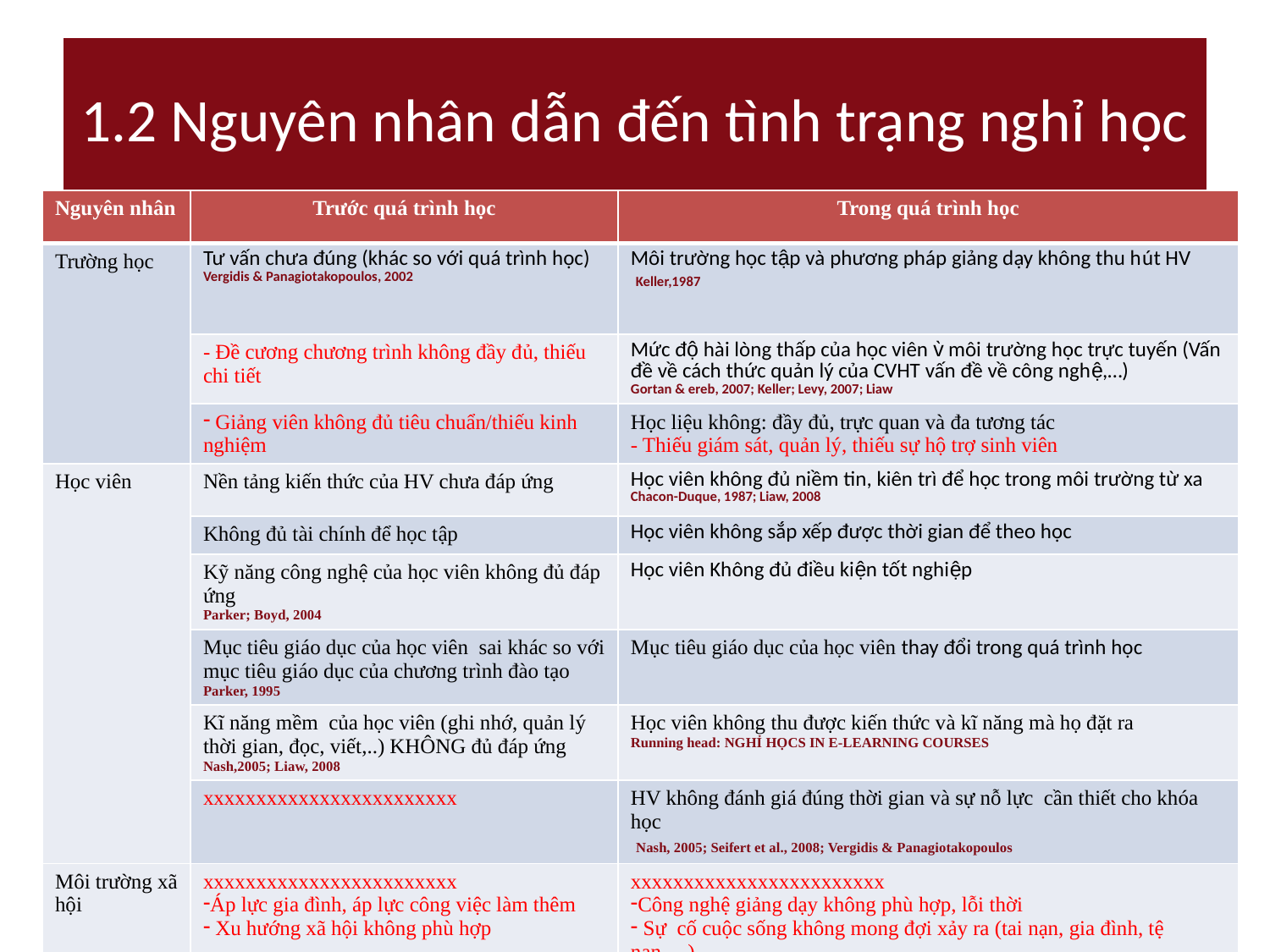

# 1.2 Nguyên nhân dẫn đến tình trạng nghỉ học
| Nguyên nhân | Trước quá trình học | Trong quá trình học |
| --- | --- | --- |
| Trường học | Tư vấn chưa đúng (khác so với quá trình học) Vergidis & Panagiotakopoulos, 2002 | Môi trường học tập và phương pháp giảng dạy không thu hút HV Keller,1987 |
|  | - Đề cương chương trình không đầy đủ, thiếu chi tiết | Mức độ hài lòng thấp của học viên v̀ môi trường học trực tuyến (Vấn đề về cách thức quản lý của CVHT vấn đề về công nghệ,…) Gortan & ereb, 2007; Keller; Levy, 2007; Liaw |
|  | Giảng viên không đủ tiêu chuẩn/thiếu kinh nghiệm | Học liệu không: đầy đủ, trực quan và đa tương tác - Thiếu giám sát, quản lý, thiếu sự hộ trợ sinh viên |
| Học viên | Nền tảng kiến thức của HV chưa đáp ứng | Học viên không đủ niềm tin, kiên trì để học trong môi trường từ xa Chacon-Duque, 1987; Liaw, 2008 |
|  | Không đủ tài chính để học tập | Học viên không sắp xếp được thời gian để theo học |
|  | Kỹ năng công nghệ của học viên không đủ đáp ứng Parker; Boyd, 2004 | Học viên Không đủ điều kiện tốt nghiệp |
|  | Mục tiêu giáo dục của học viên sai khác so với mục tiêu giáo dục của chương trình đào tạo Parker, 1995 | Mục tiêu giáo dục của học viên thay đổi trong quá trình học |
|  | Kĩ năng mềm của học viên (ghi nhớ, quản lý thời gian, đọc, viết,..) KHÔNG đủ đáp ứng Nash,2005; Liaw, 2008 | Học viên không thu được kiến thức và kĩ năng mà họ đặt ra Running head: NGHỈ HỌCS IN E-LEARNING COURSES |
|  | xxxxxxxxxxxxxxxxxxxxxxxx | HV không đánh giá đúng thời gian và sự nỗ lực cần thiết cho khóa học Nash, 2005; Seifert et al., 2008; Vergidis & Panagiotakopoulos |
| Môi trường xã hội | xxxxxxxxxxxxxxxxxxxxxxxx Áp lực gia đình, áp lực công việc làm thêm Xu hướng xã hội không phù hợp | xxxxxxxxxxxxxxxxxxxxxxxx Công nghệ giảng dạy không phù hợp, lỗi thời Sự cố cuộc sống không mong đợi xảy ra (tai nạn, gia đình, tệ nạn, ...) Xu hướng ngành nghề xã hội bị thay đổi (tác động giảm) |